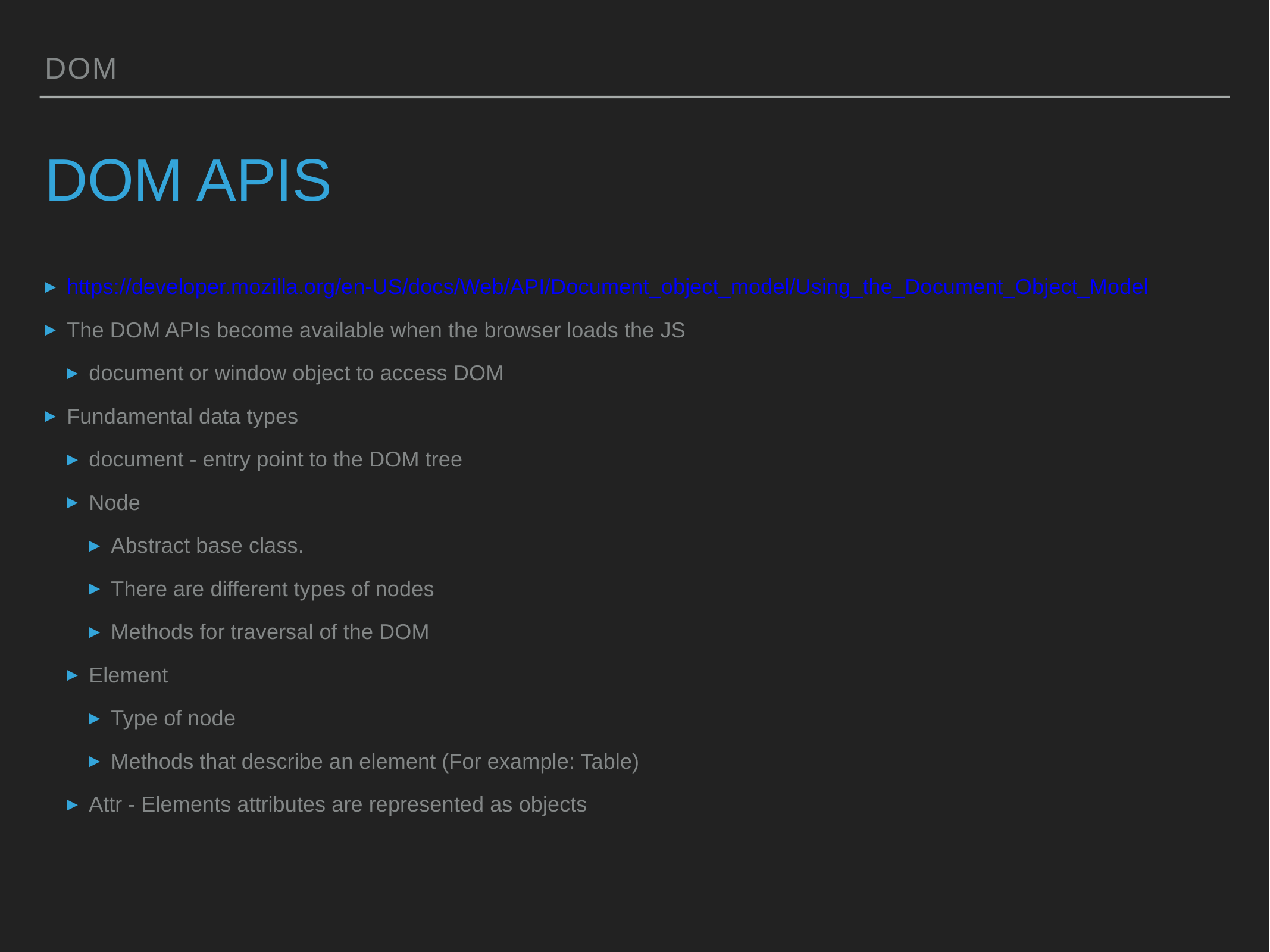

Dom
# DOM APIs
https://developer.mozilla.org/en-US/docs/Web/API/Document_object_model/Using_the_Document_Object_Model
The DOM APIs become available when the browser loads the JS
document or window object to access DOM
Fundamental data types
document - entry point to the DOM tree
Node
Abstract base class.
There are different types of nodes
Methods for traversal of the DOM
Element
Type of node
Methods that describe an element (For example: Table)
Attr - Elements attributes are represented as objects